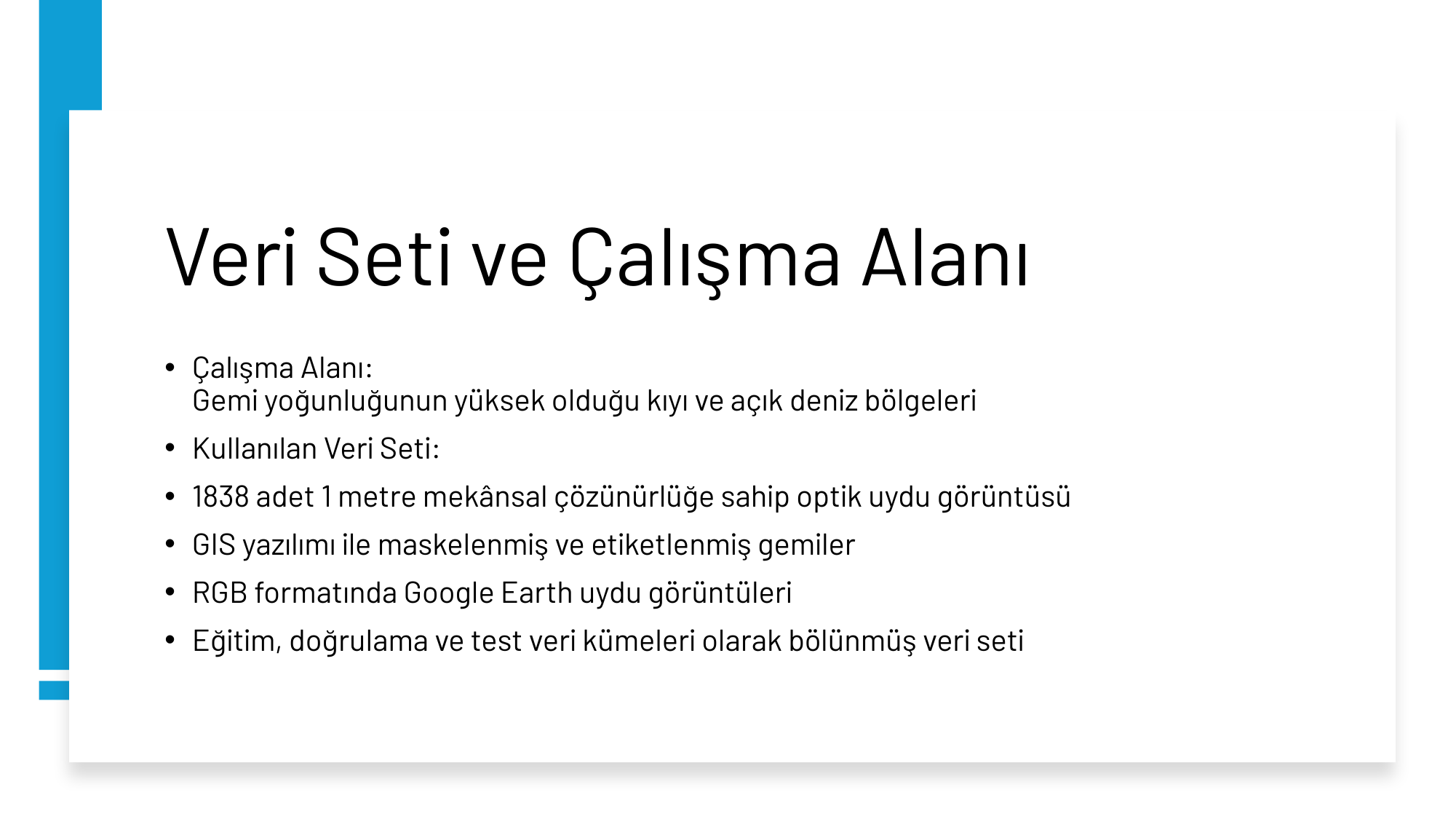

# Veri Seti ve Çalışma Alanı

Çalışma Alanı:
Gemi yoğunluğunun yüksek olduğu kıyı ve açık deniz bölgeleri
Kullanılan Veri Seti:
1838 adet 1 metre mekânsal çözünürlüğe sahip optik uydu görüntüsü
GIS yazılımı ile maskelenmiş ve etiketlenmiş gemiler
RGB formatında Google Earth uydu görüntüleri
Eğitim, doğrulama ve test veri kümeleri olarak bölünmüş veri seti